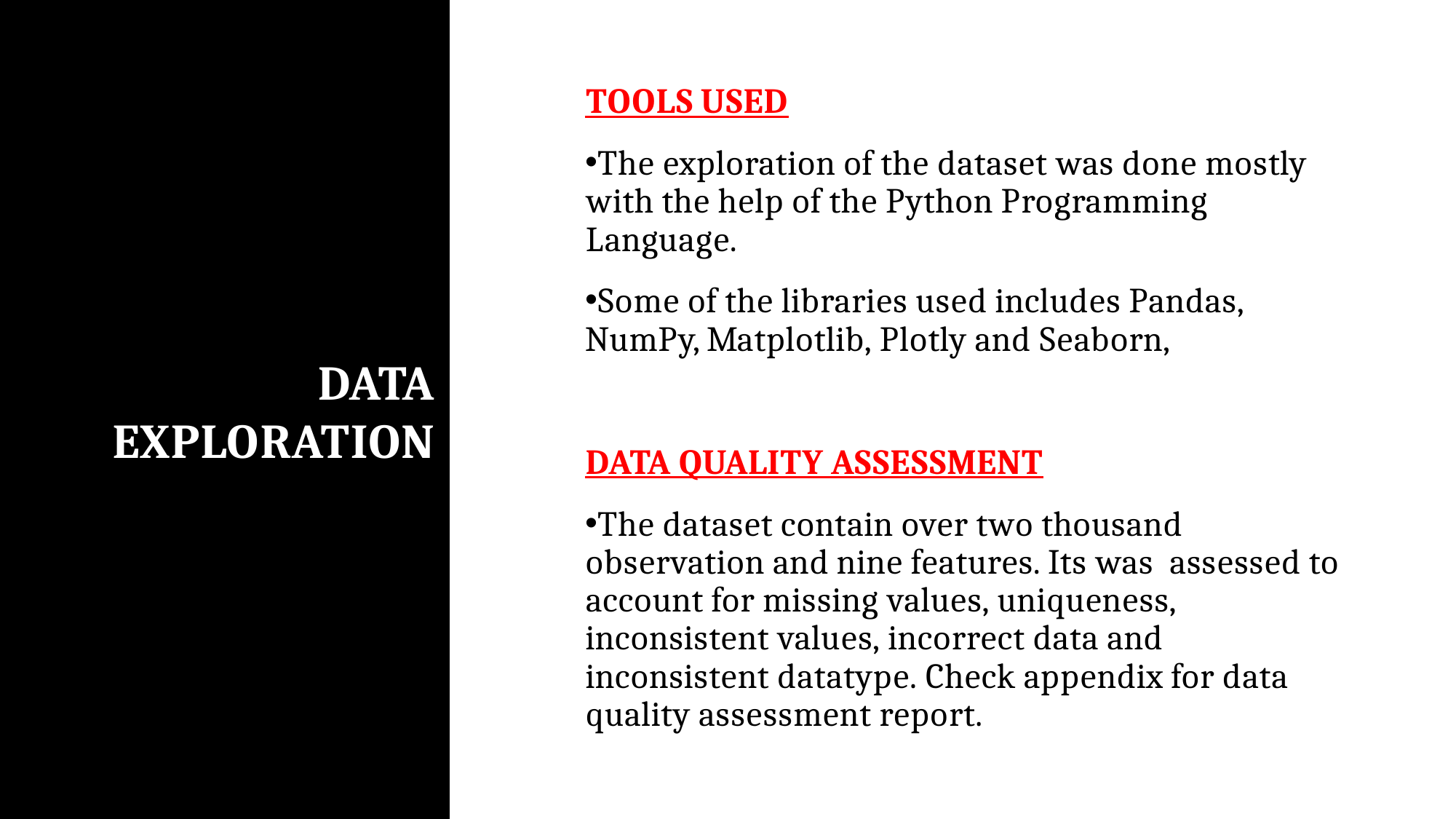

DATA EXPLORATION
TOOLS USED
The exploration of the dataset was done mostly with the help of the Python Programming Language.
Some of the libraries used includes Pandas, NumPy, Matplotlib, Plotly and Seaborn,

DATA QUALITY ASSESSMENT
The dataset contain over two thousand observation and nine features. Its was  assessed to account for missing values, uniqueness, inconsistent values, incorrect data and inconsistent datatype. Check appendix for data quality assessment report.